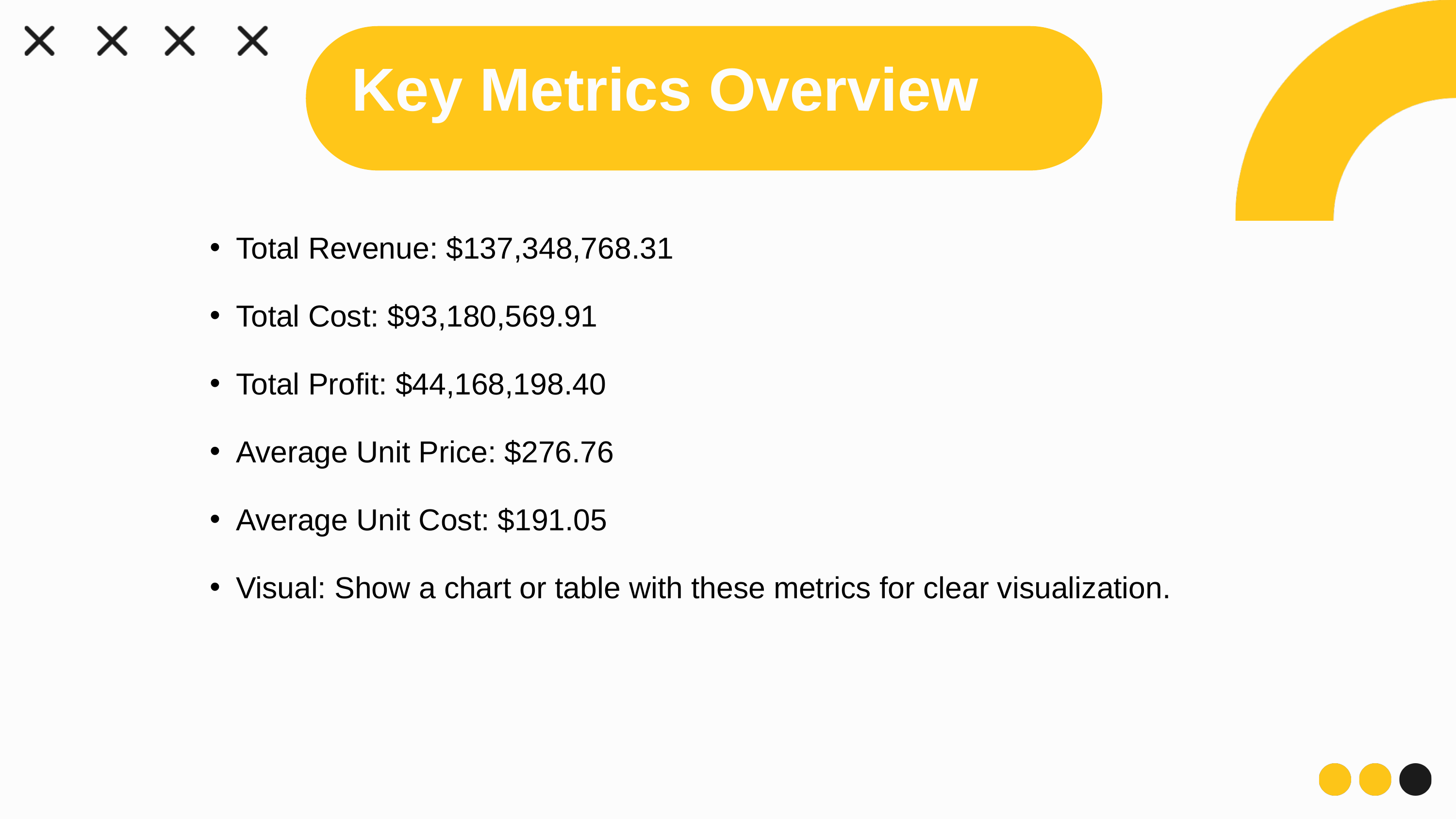

Key Metrics Overview
Total Revenue: $137,348,768.31
Total Cost: $93,180,569.91
Total Profit: $44,168,198.40
Average Unit Price: $276.76
Average Unit Cost: $191.05
Visual: Show a chart or table with these metrics for clear visualization.